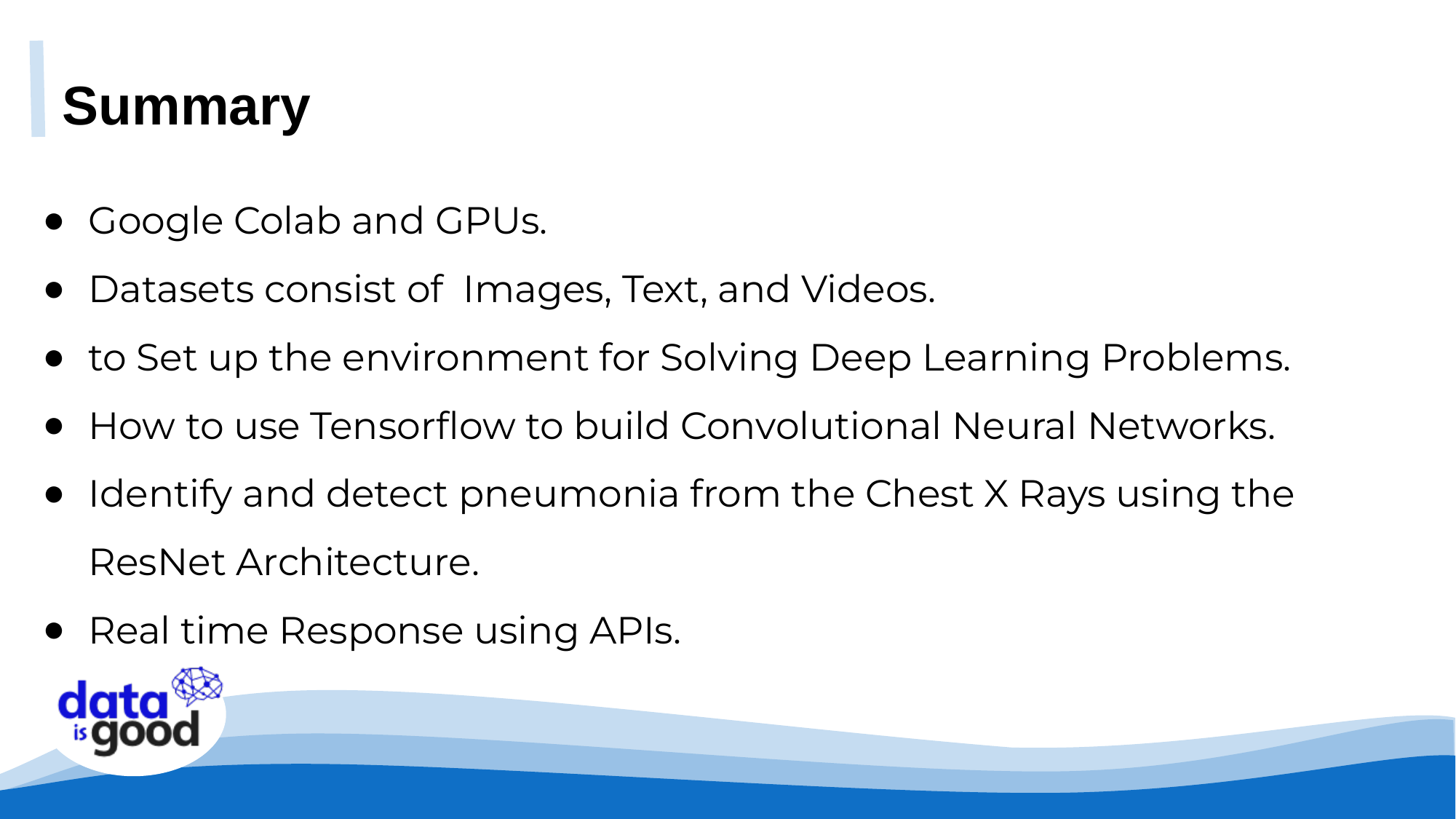

# Summary
Google Colab and GPUs.
Datasets consist of  Images, Text, and Videos.
to Set up the environment for Solving Deep Learning Problems.
How to use Tensorflow to build Convolutional Neural Networks.
Identify and detect pneumonia from the Chest X Rays using the ResNet Architecture.
Real time Response using APIs.